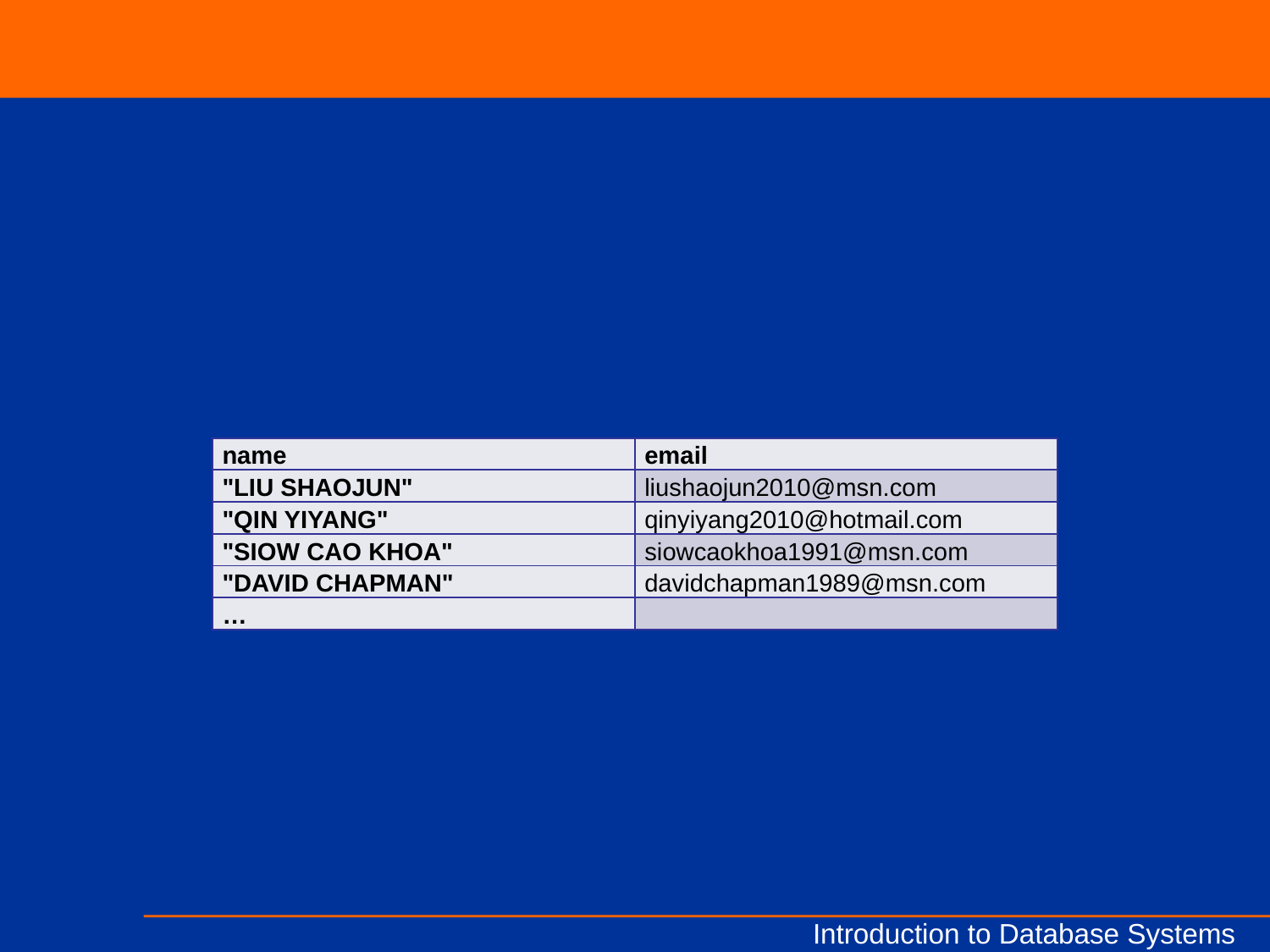

| name | email |
| --- | --- |
| "LIU SHAOJUN" | liushaojun2010@msn.com |
| "QIN YIYANG" | qinyiyang2010@hotmail.com |
| "SIOW CAO KHOA" | siowcaokhoa1991@msn.com |
| "DAVID CHAPMAN" | davidchapman1989@msn.com |
| … |  |
Introduction to Database Systems